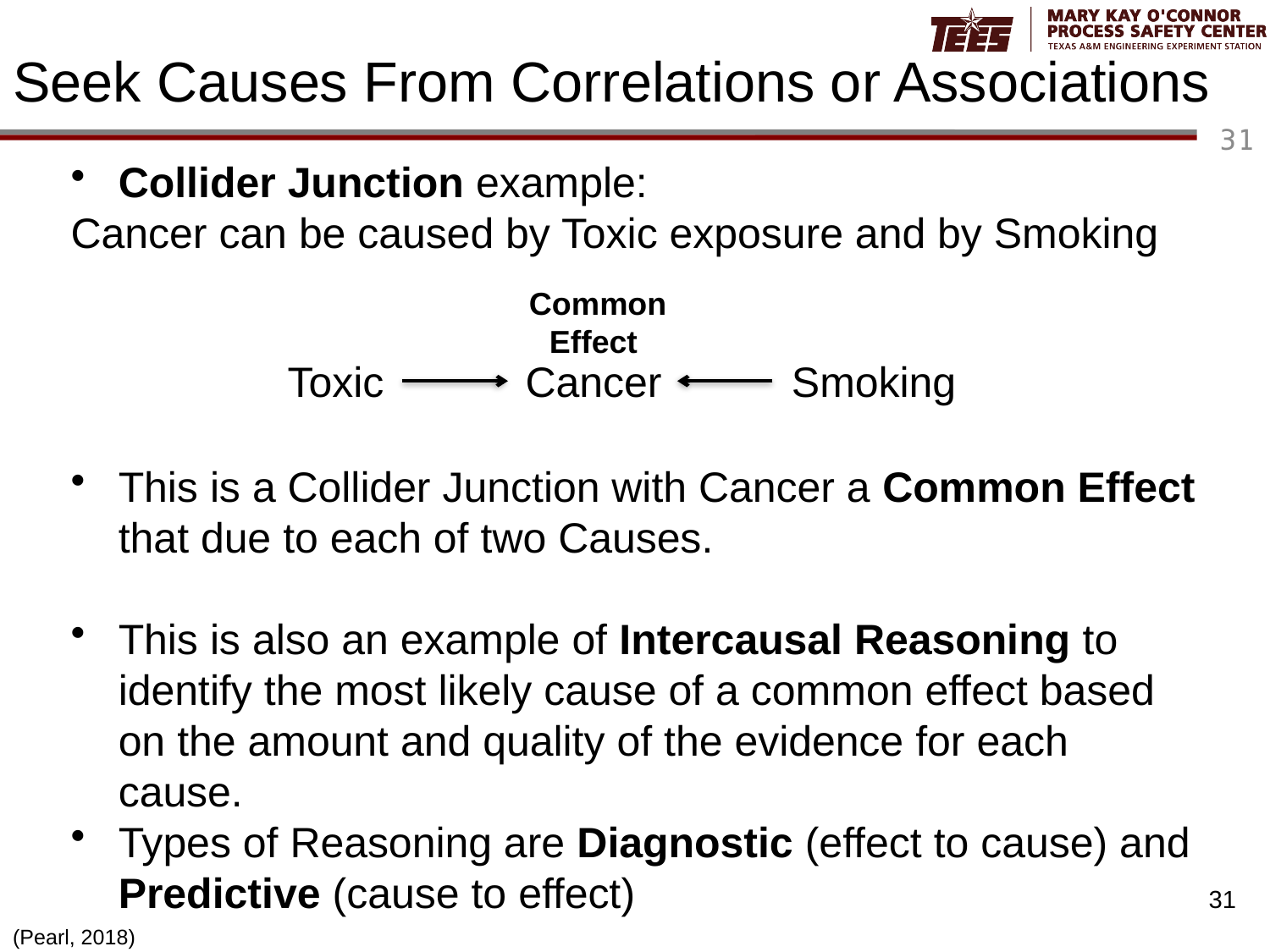

# Seek Causes From Correlations or Associations
Collider Junction example:
Cancer can be caused by Toxic exposure and by Smoking

This is a Collider Junction with Cancer a Common Effect that due to each of two Causes.

This is also an example of Intercausal Reasoning to identify the most likely cause of a common effect based on the amount and quality of the evidence for each cause.
Types of Reasoning are Diagnostic (effect to cause) and Predictive (cause to effect)

Common Effect
Toxic            Cancer           Smoking
31
(Pearl, 2018)